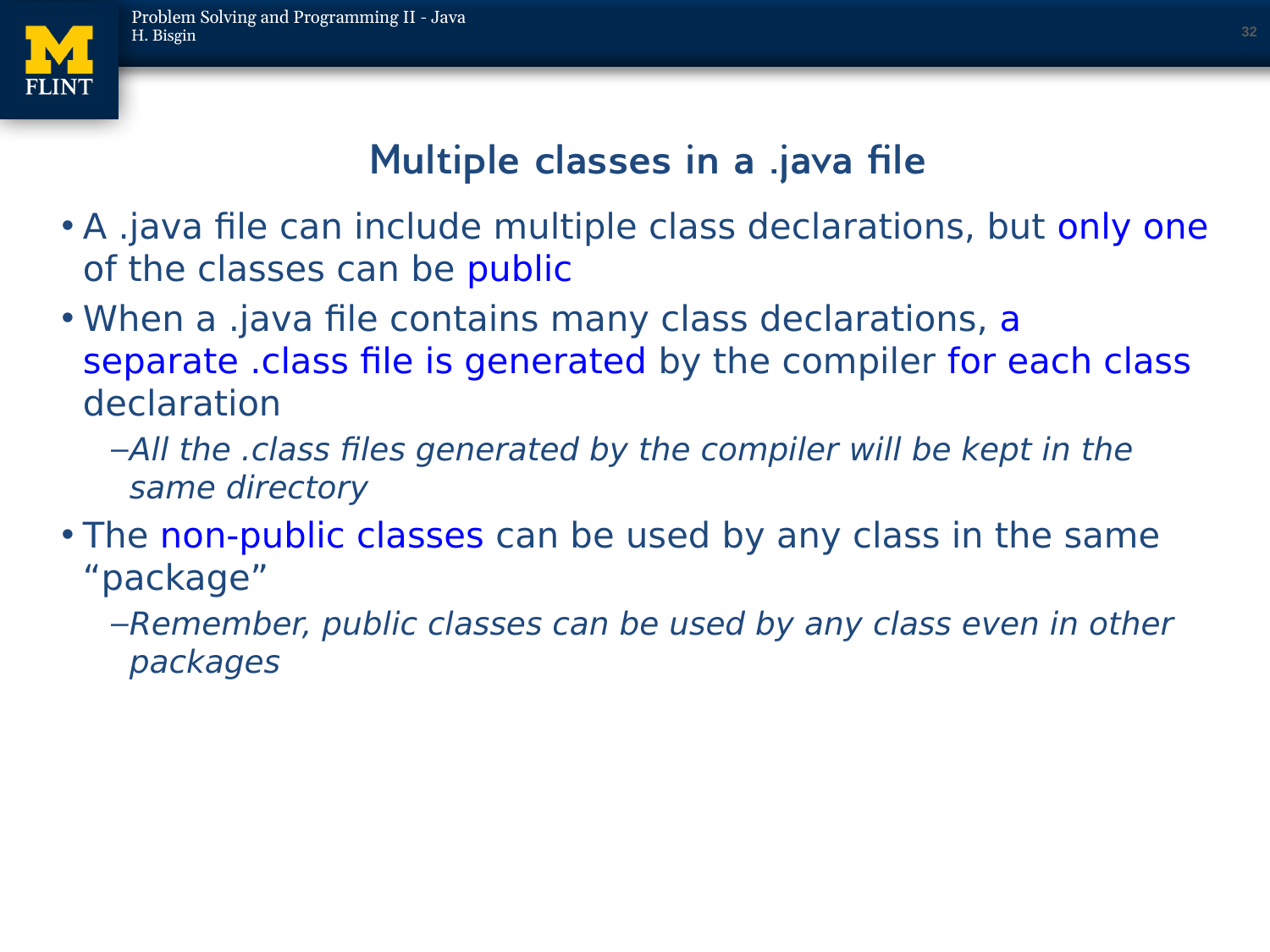

32
# Multiple classes in a .java file
A .java file can include multiple class declarations, but only one of the classes can be public
When a .java file contains many class declarations, a separate .class file is generated by the compiler for each class declaration
All the .class files generated by the compiler will be kept in the same directory
The non-public classes can be used by any class in the same “package”
Remember, public classes can be used by any class even in other packages